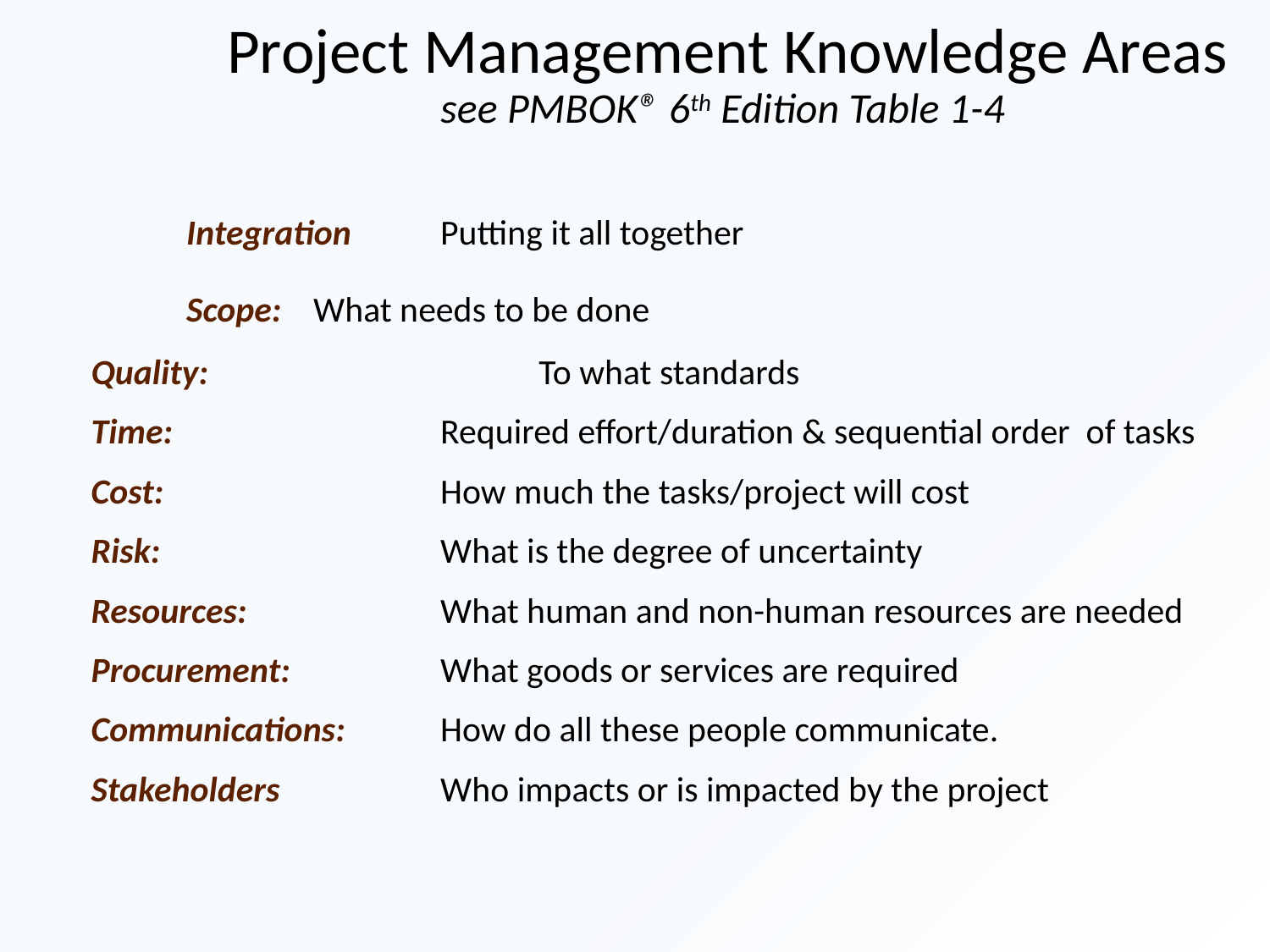

# Project Management Knowledge Areas see PMBOK® 6th Edition Table 1-4
	 	Integration	Putting it all together
	 	Scope:	What needs to be done
Quality:	To what standards
Time:	Required effort/duration & sequential order  of tasks
Cost:	How much the tasks/project will cost
Risk:	What is the degree of uncertainty
Resources:	What human and non-human resources are needed
Procurement:	What goods or services are required
Communications:	How do all these people communicate.
Stakeholders	Who impacts or is impacted by the project